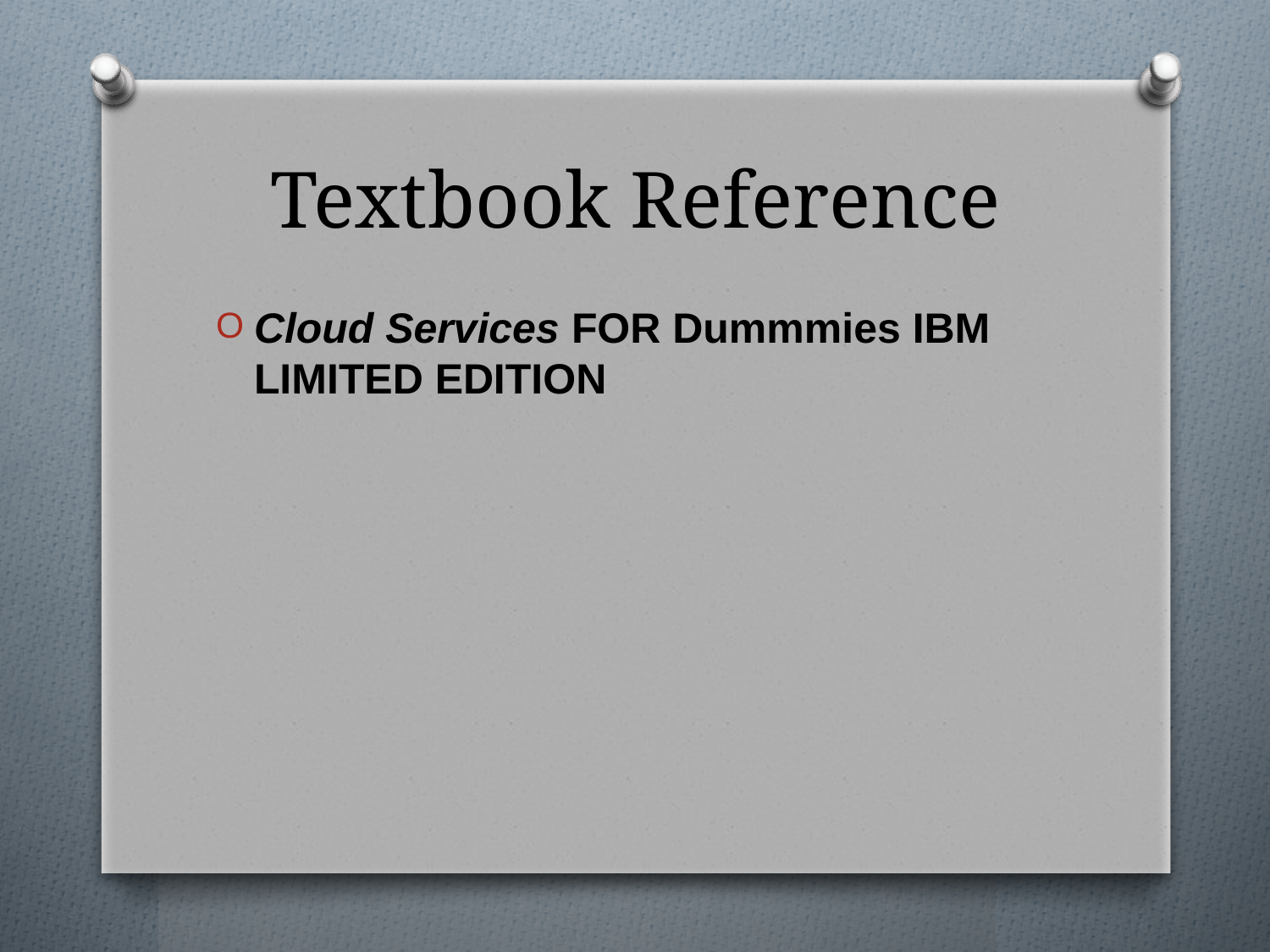

# Textbook Reference
Cloud Services FOR Dummmies IBM LIMITED EDITION